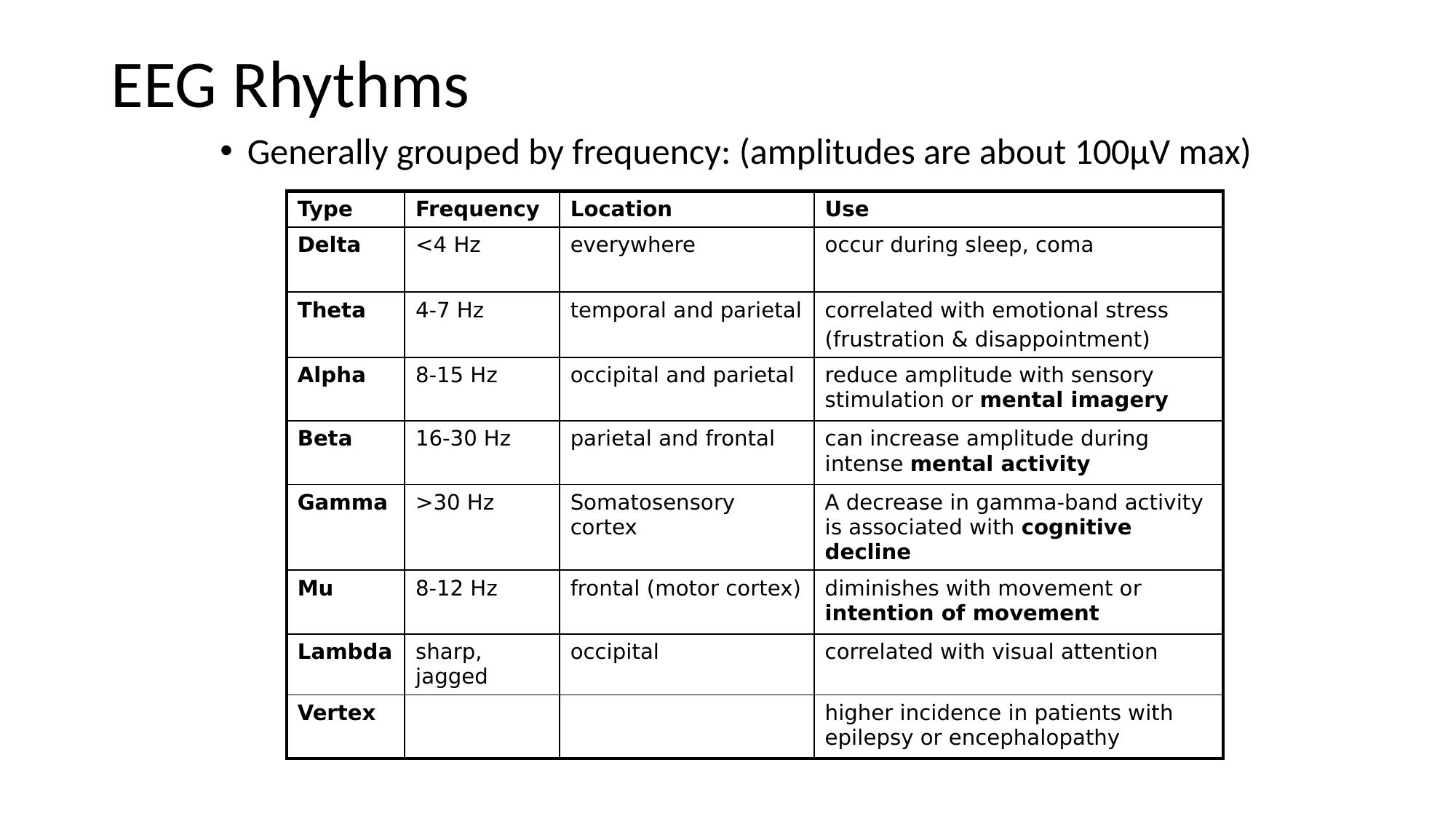

# EEG Rhythms
Generally grouped by frequency: (amplitudes are about 100µV max)

| Type | Frequency | Location | Use |
| --- | --- | --- | --- |
| Delta | <4 Hz | everywhere | occur during sleep, coma |
| Theta | 4-7 Hz | temporal and parietal | correlated with emotional stress (frustration & disappointment) |
| Alpha | 8-15 Hz | occipital and parietal | reduce amplitude with sensory stimulation or mental imagery |
| Beta | 16-30 Hz | parietal and frontal | can increase amplitude during intense mental activity |
| Gamma | >30 Hz | Somatosensory cortex | A decrease in gamma-band activity is associated with cognitive decline |
| Mu | 8-12 Hz | frontal (motor cortex) | diminishes with movement or intention of movement |
| Lambda | sharp, jagged | occipital | correlated with visual attention |
| Vertex |  |  | higher incidence in patients with epilepsy or encephalopathy |